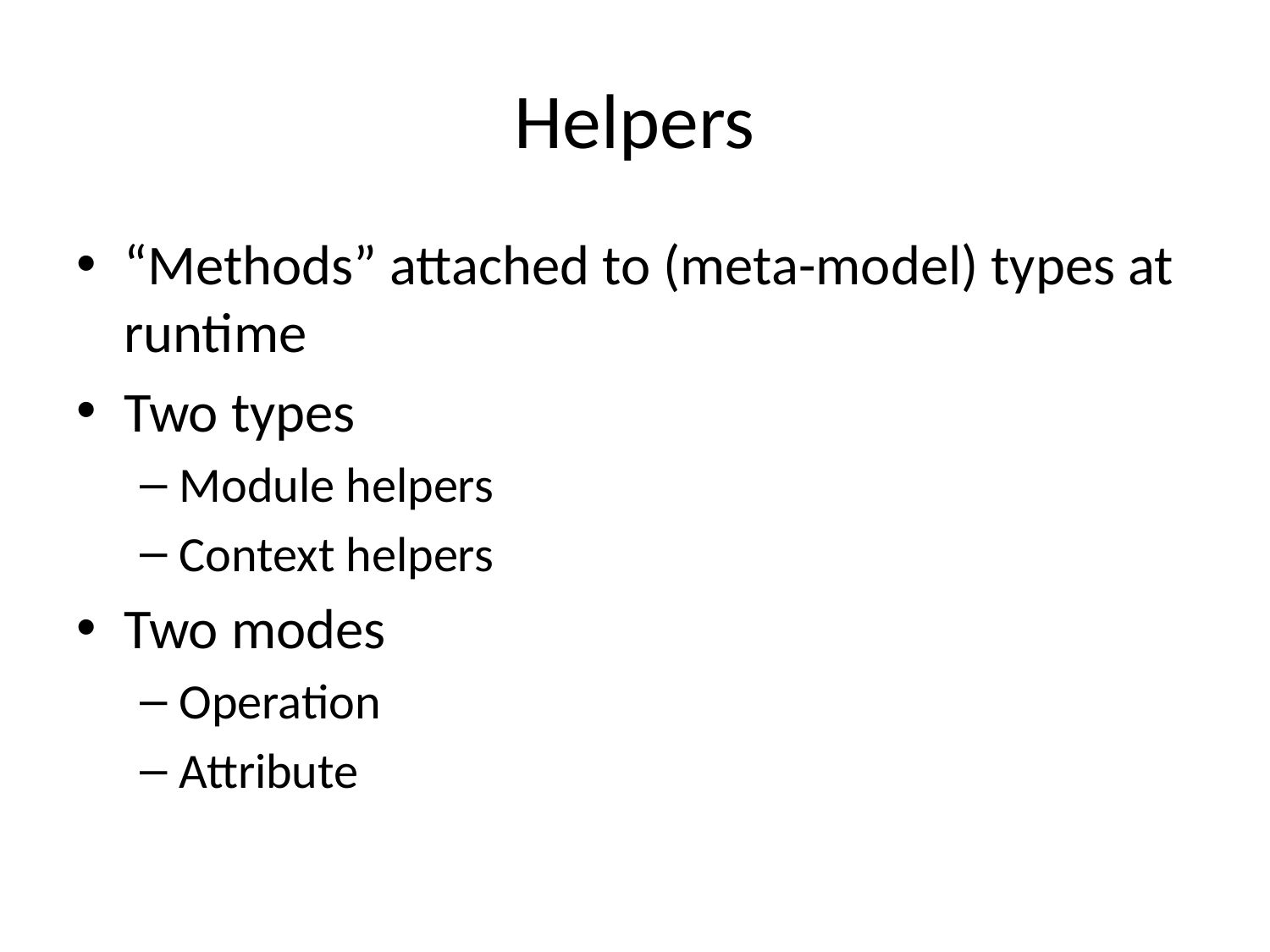

# Helpers
“Methods” attached to (meta-model) types at runtime
Two types
Module helpers
Context helpers
Two modes
Operation
Attribute